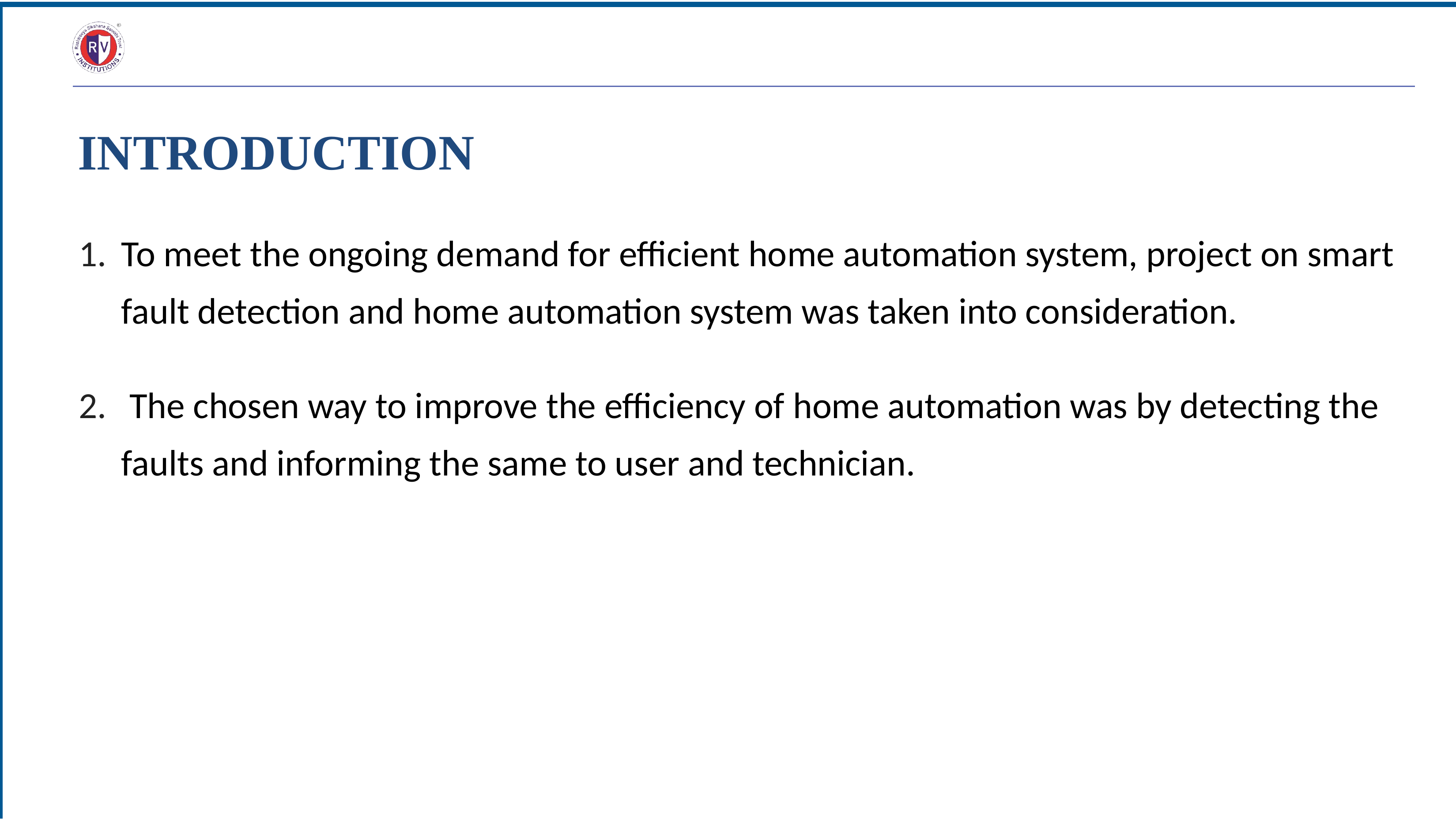

INTRODUCTION
To meet the ongoing demand for efficient home automation system, project on smart fault detection and home automation system was taken into consideration.
 The chosen way to improve the efficiency of home automation was by detecting the faults and informing the same to user and technician.